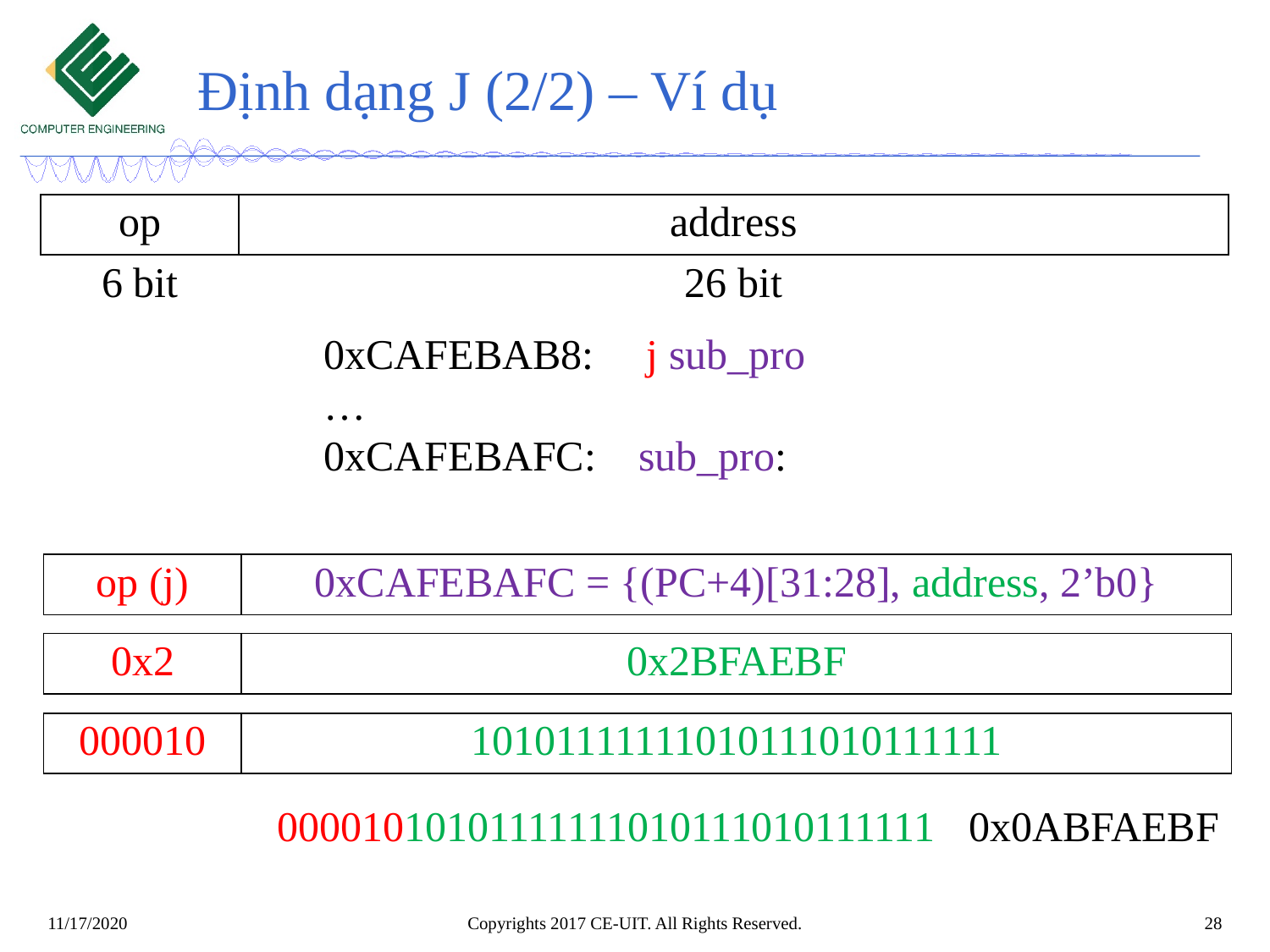

# Định dạng J (2/2) – Ví dụ
| op | address |
| --- | --- |
| 6 bit | 26 bit |
0xCAFEBAB8:     j sub_pro
…
0xCAFEBAFC:    sub_pro:
| op (j) | 0xCAFEBAFC = {(PC+4)[31:28], address, 2’b0} |
| --- | --- |
| 0x2 | 0x2BFAEBF |
| --- | --- |
| 000010 | 10101111111010111010111111 |
| --- | --- |
00001010101111111010111010111111
0x0ABFAEBF
Copyrights 2017 CE-UIT. All Rights Reserved.
28
11/17/2020